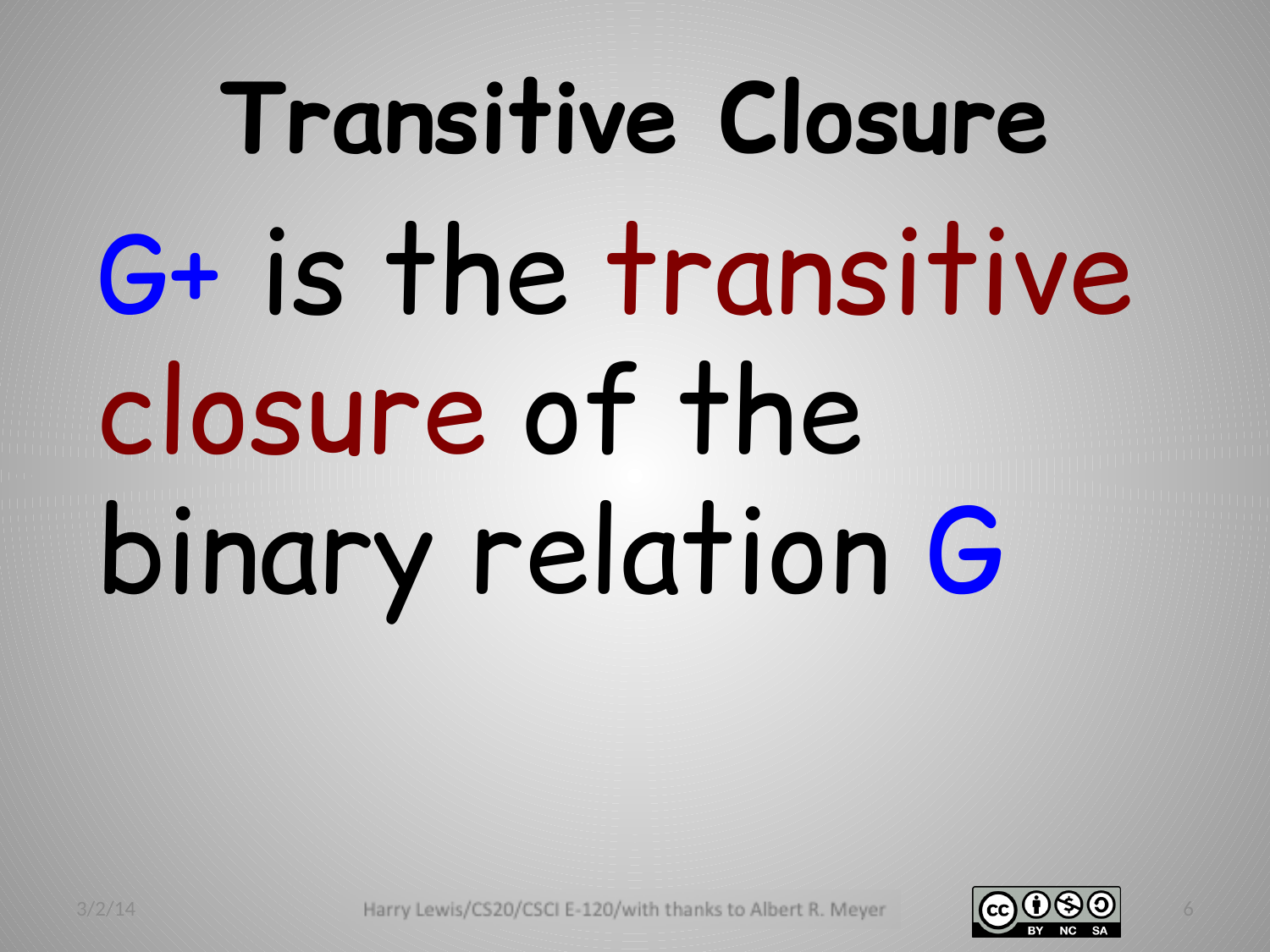

Transitive Closure
G+ is the transitive closure of the binary relation G

3/2/14
6